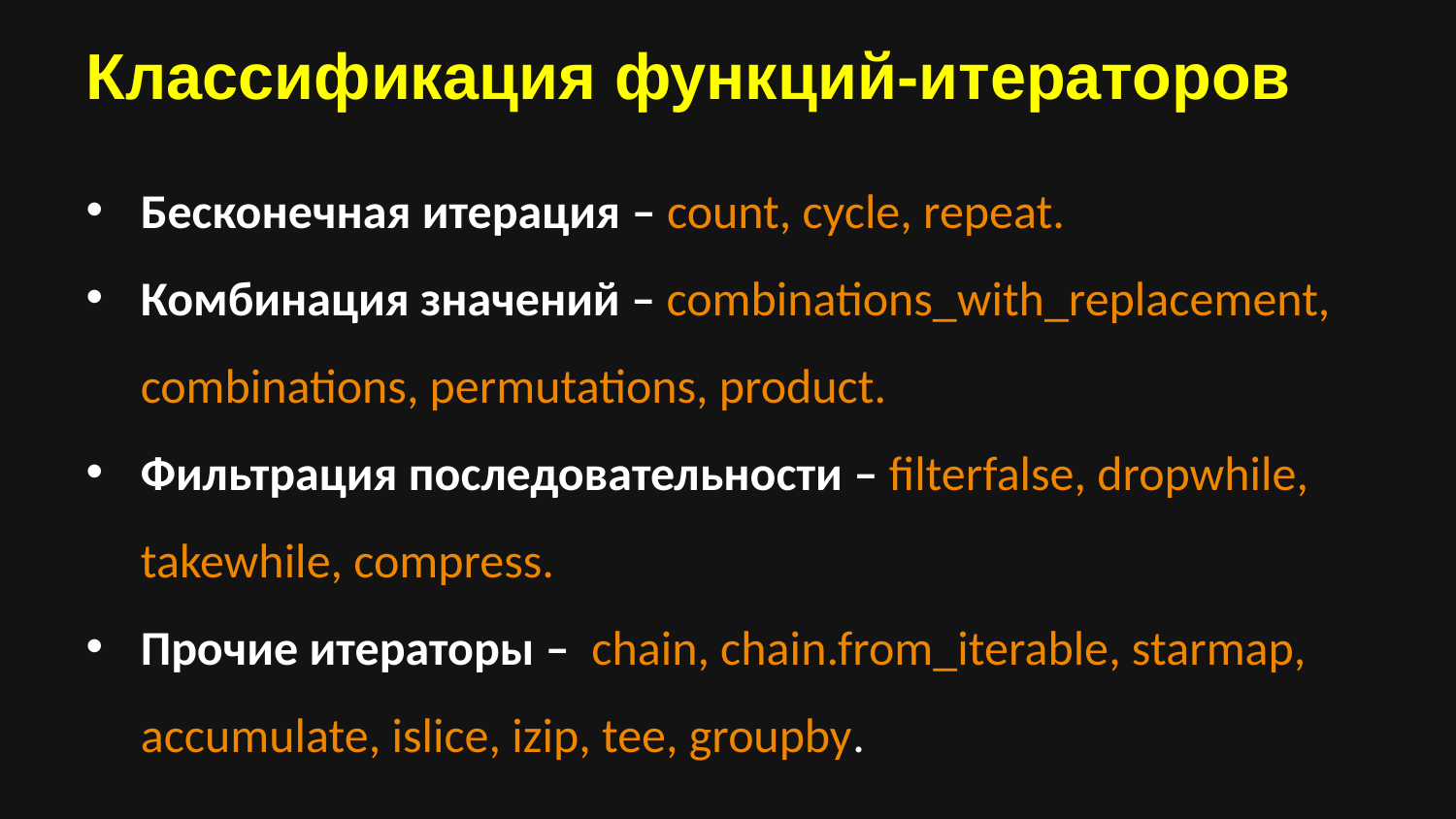

Классификация функций-итераторов
Бесконечная итерация – count, cycle, repeat.
Комбинация значений – combinations_with_replacement, combinations, permutations, product.
Фильтрация последовательности – filterfalse, dropwhile, takewhile, compress.
Прочие итераторы –  chain, chain.from_iterable, starmap, accumulate, islice, izip, tee, groupby.

`